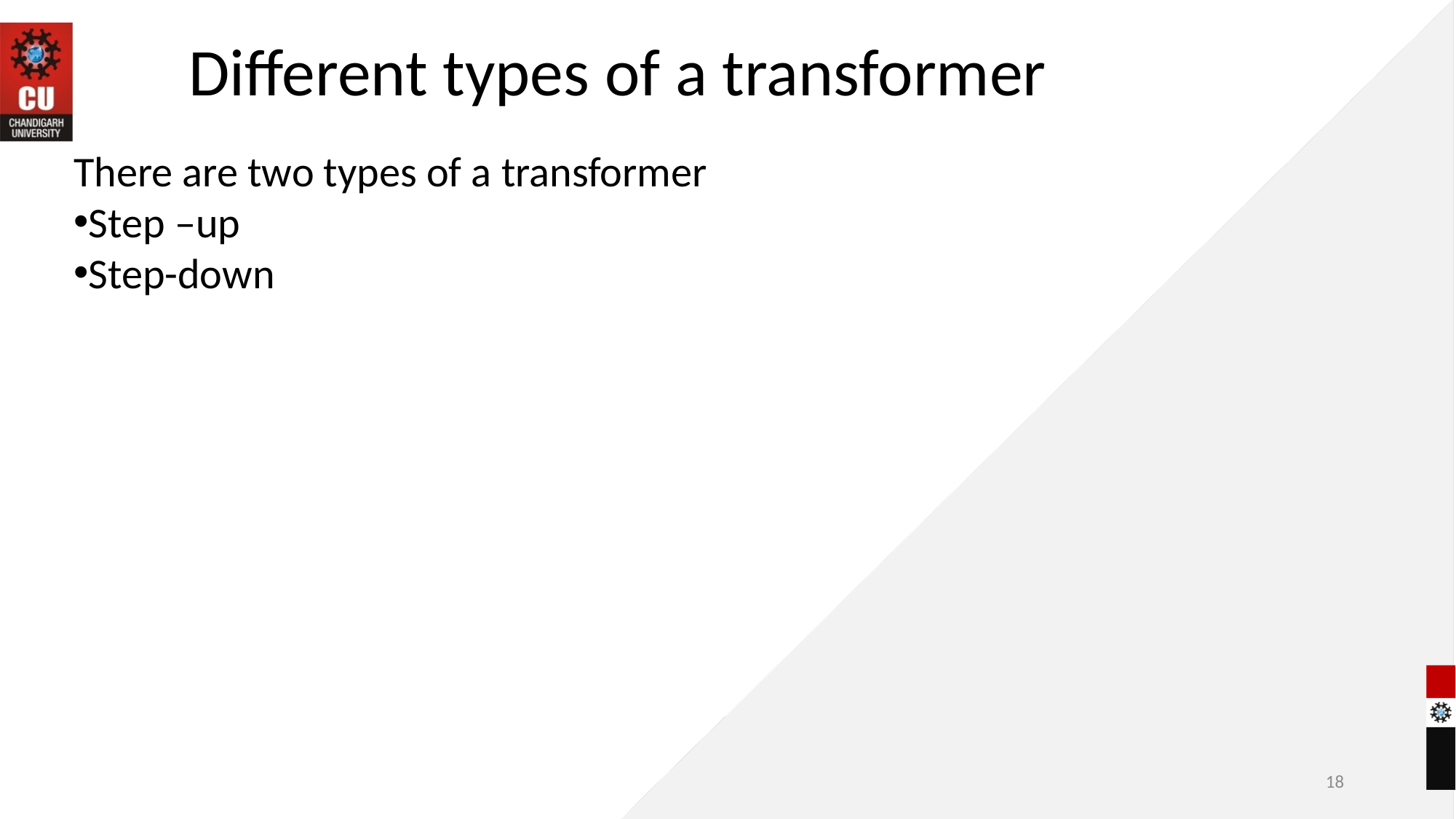

Different types of a transformer
There are two types of a transformer
Step –up
Step-down
18